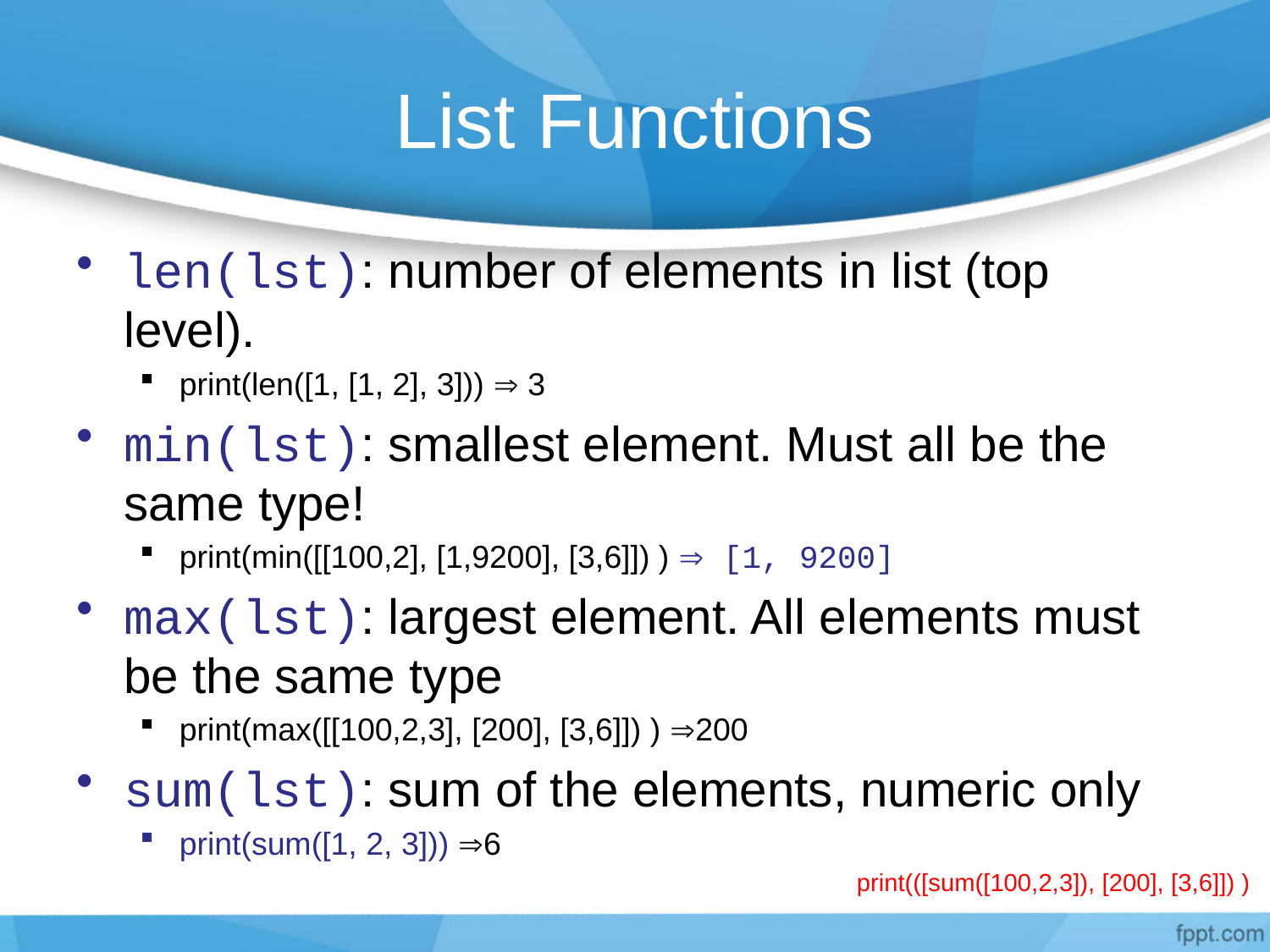

# List Functions
len(lst): number of elements in list (top level).
print(len([1, [1, 2], 3])) ⇒ 3
min(lst): smallest element. Must all be the same type!
print(min([[100,2], [1,9200], [3,6]]) ) ⇒ [1, 9200]
max(lst): largest element. All elements must be the same type
print(max([[100,2,3], [200], [3,6]]) ) ⇒200
sum(lst): sum of the elements, numeric only
print(sum([1, 2, 3])) ⇒6

print(([sum([100,2,3]), [200], [3,6]]) )